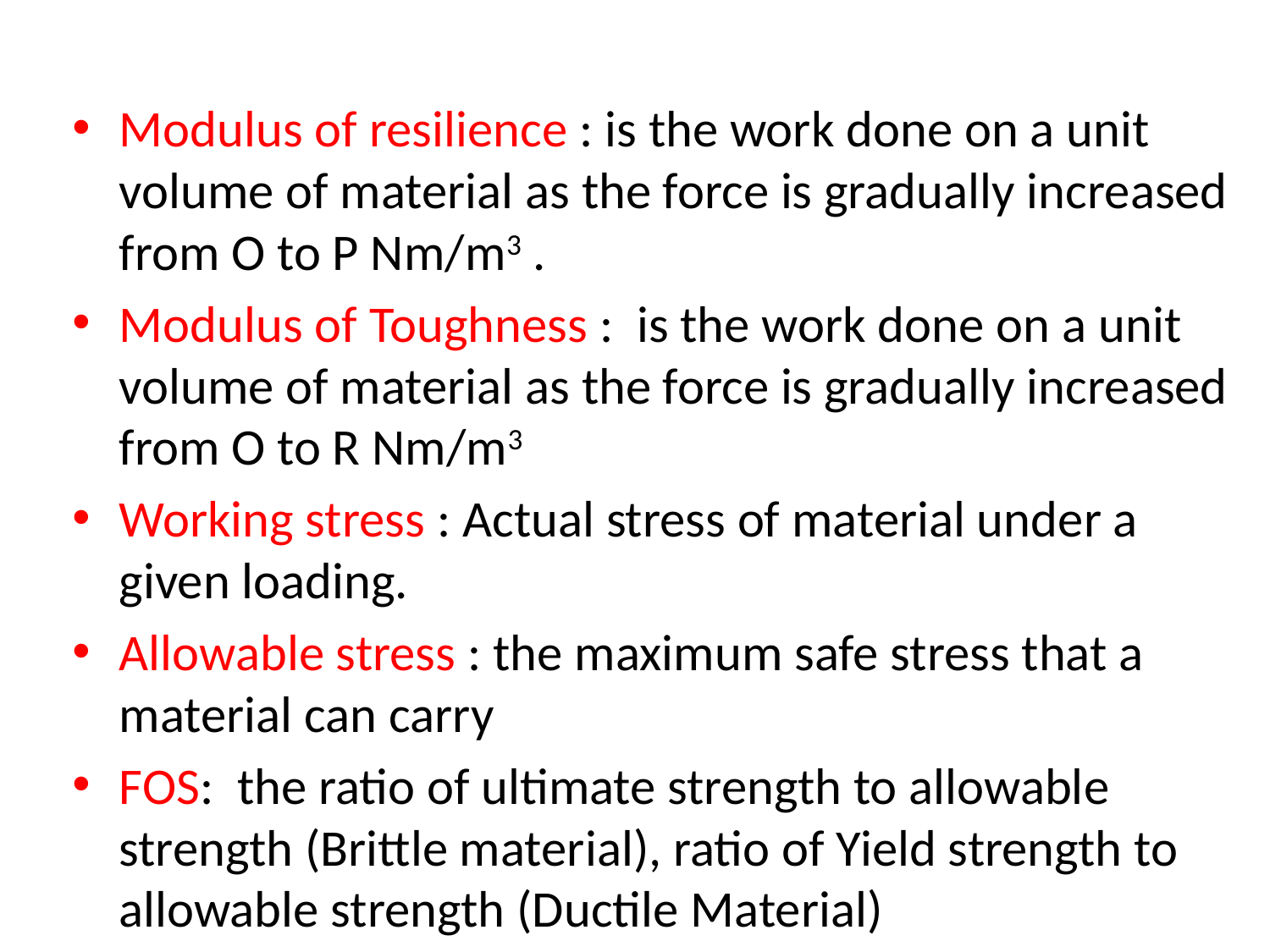

Modulus of resilience : is the work done on a unit volume of material as the force is gradually increased from O to P Nm/m3 .
Modulus of Toughness :  is the work done on a unit volume of material as the force is gradually increased from O to R Nm/m3
Working stress : Actual stress of material under a given loading.
Allowable stress : the maximum safe stress that a material can carry
FOS:  the ratio of ultimate strength to allowable strength (Brittle material), ratio of Yield strength to allowable strength (Ductile Material)